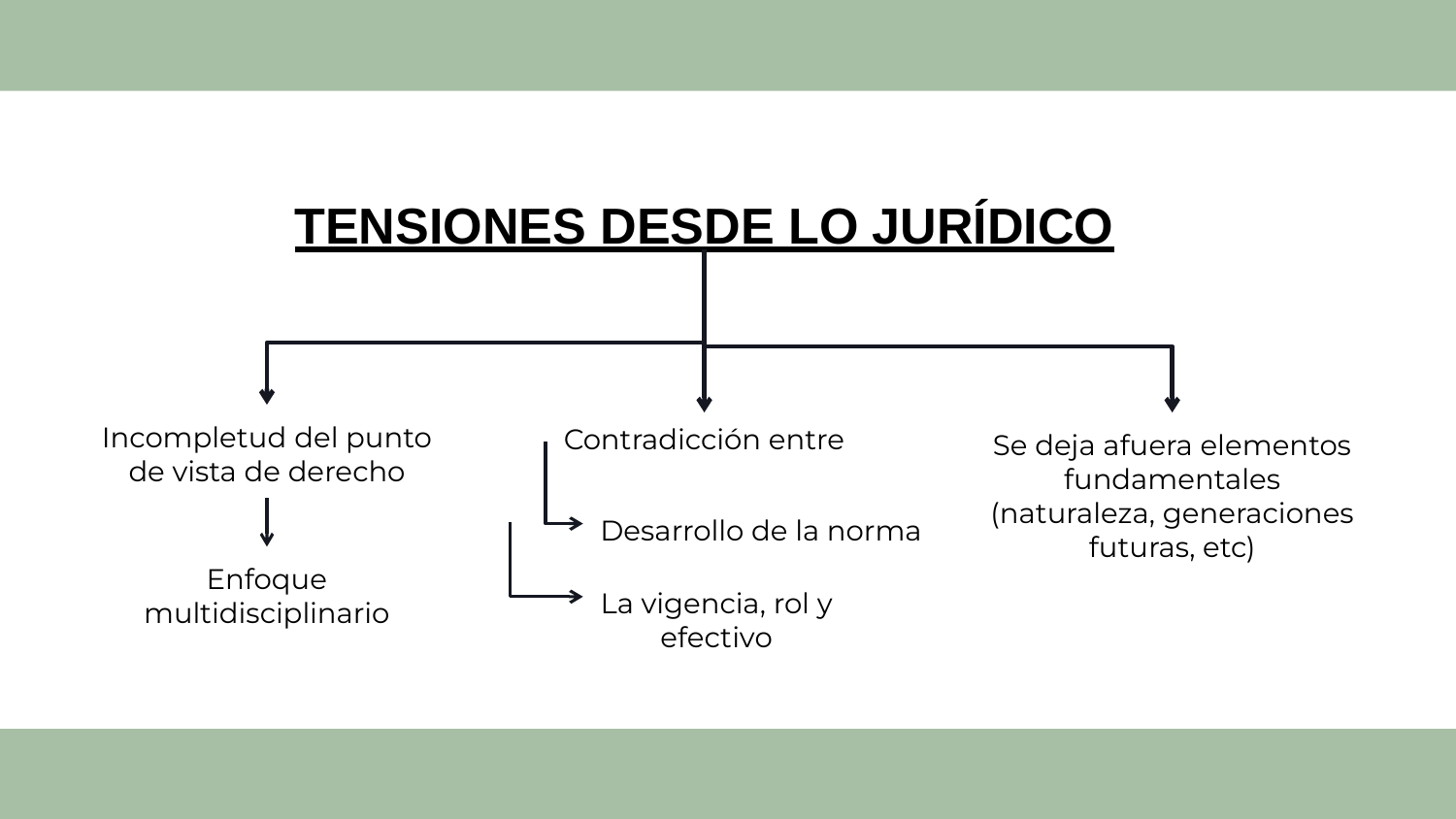

TENSIONES DESDE LO JURÍDICO
Incompletud del punto de vista de derecho
Contradicción entre

Se deja afuera elementos fundamentales (naturaleza, generaciones futuras, etc)
Desarrollo de la norma

Enfoque multidisciplinario
La vigencia, rol y efectivo